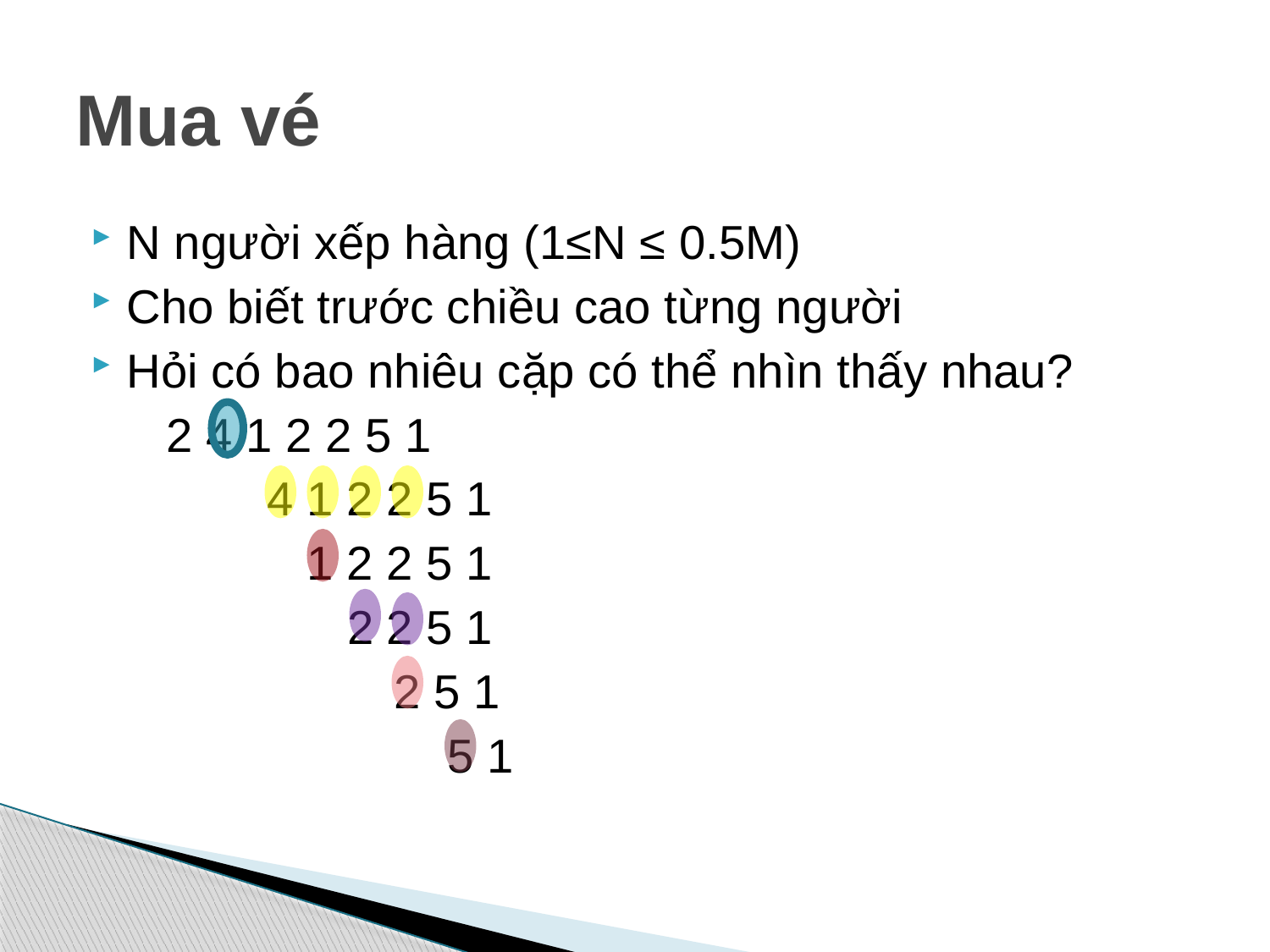

# Mua vé
N người xếp hàng (1≤N ≤ 0.5M)
Cho biết trước chiều cao từng người
Hỏi có bao nhiêu cặp có thể nhìn thấy nhau?
	7 2 4 1 2 2 5 1
	 	 4 1 2 2 5 1
		    1 2 2 5 1
		       2 2 5 1
		       	 2 5 1
			     5 1